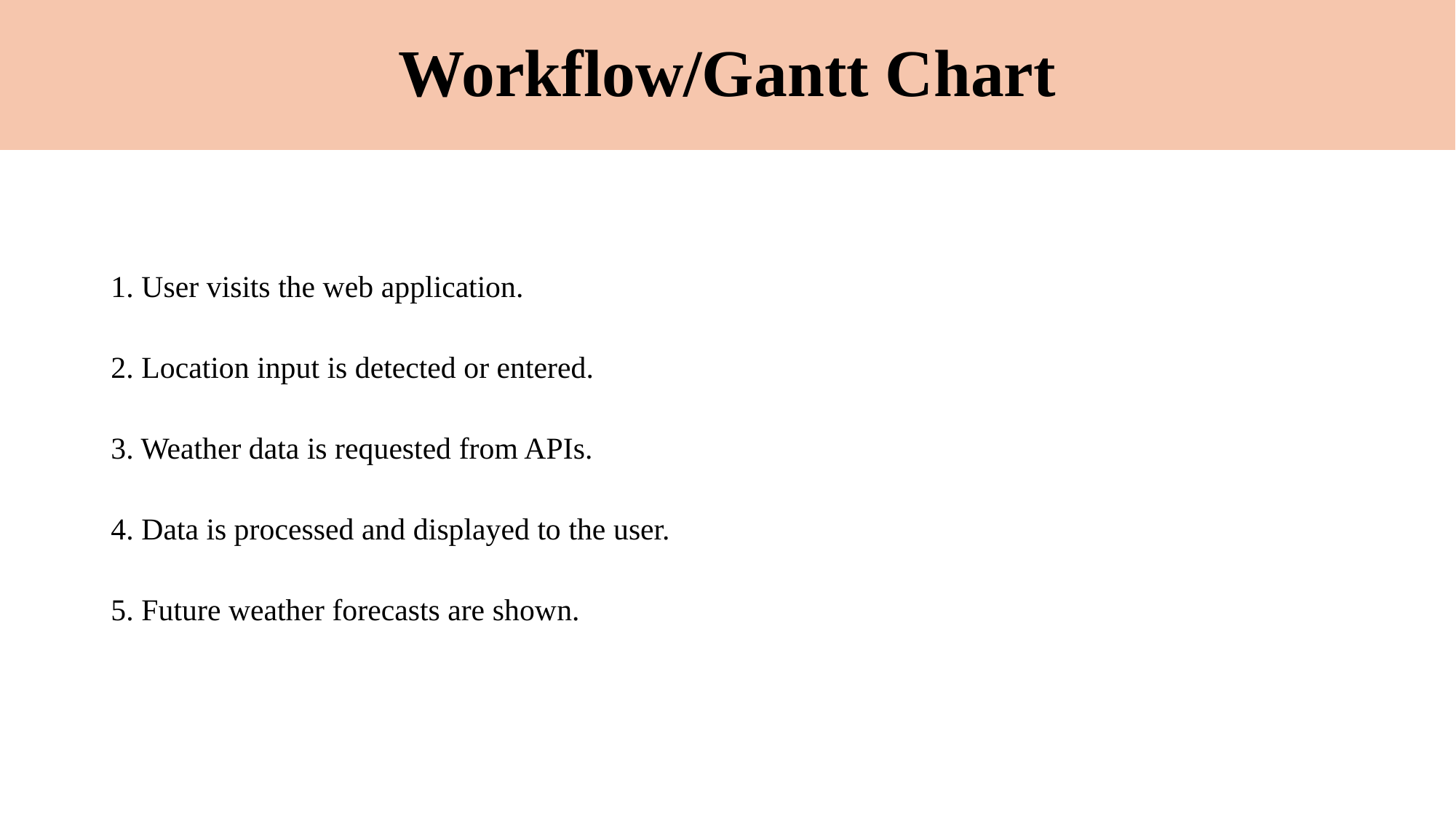

# Workflow/Gantt Chart

1. User visits the web application.
2. Location input is detected or entered.
3. Weather data is requested from APIs.
4. Data is processed and displayed to the user.
5. Future weather forecasts are shown.